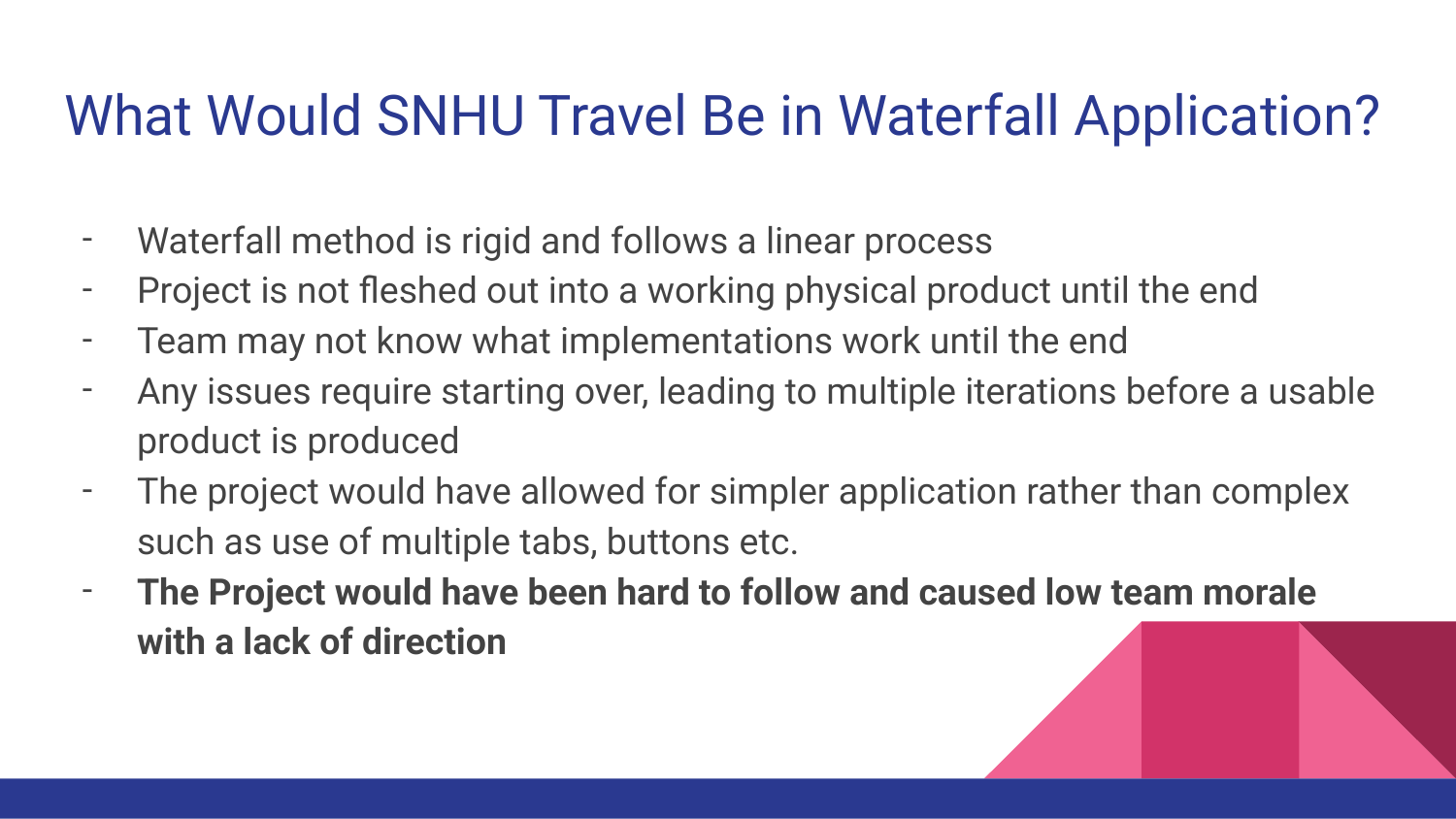

# What Would SNHU Travel Be in Waterfall Application?
Waterfall method is rigid and follows a linear process
Project is not fleshed out into a working physical product until the end
Team may not know what implementations work until the end
Any issues require starting over, leading to multiple iterations before a usable product is produced
The project would have allowed for simpler application rather than complex such as use of multiple tabs, buttons etc.
The Project would have been hard to follow and caused low team morale with a lack of direction